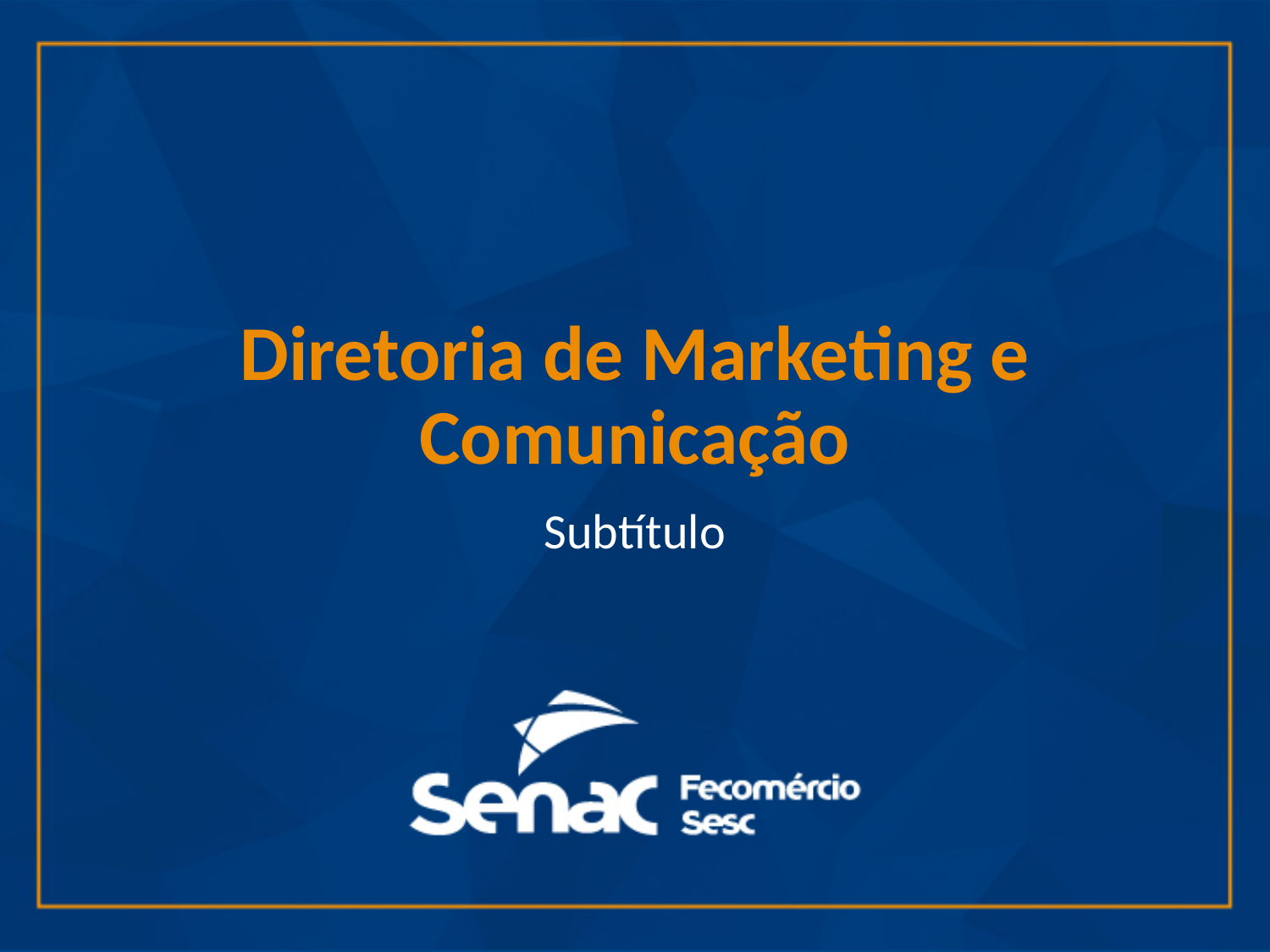

# Diretoria de Marketing e Comunicação
Subtítulo